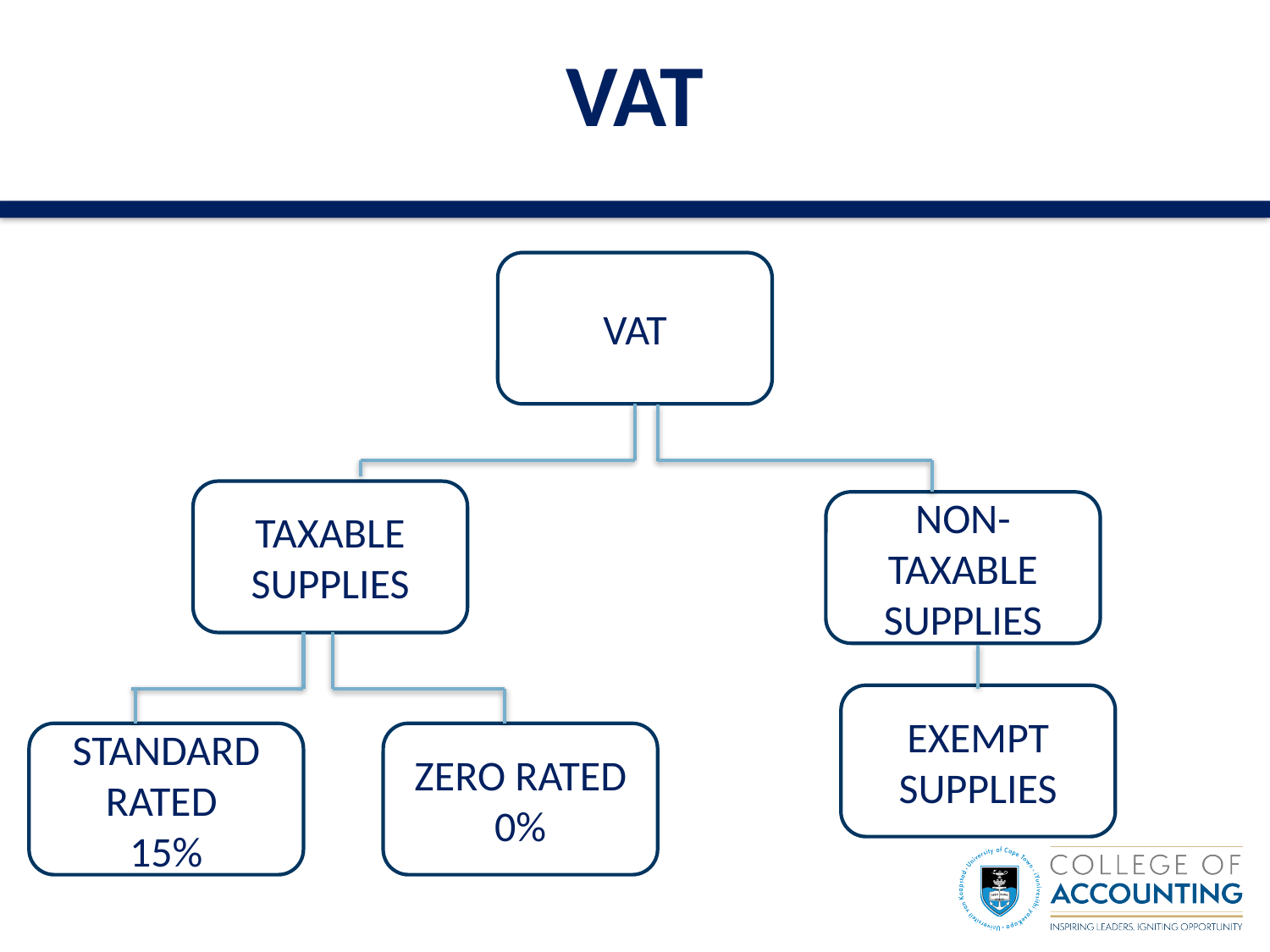

# VAT

VAT
TAXABLE SUPPLIES
NON-TAXABLE SUPPLIES
EXEMPT SUPPLIES
STANDARD RATED
15%
ZERO RATED 0%